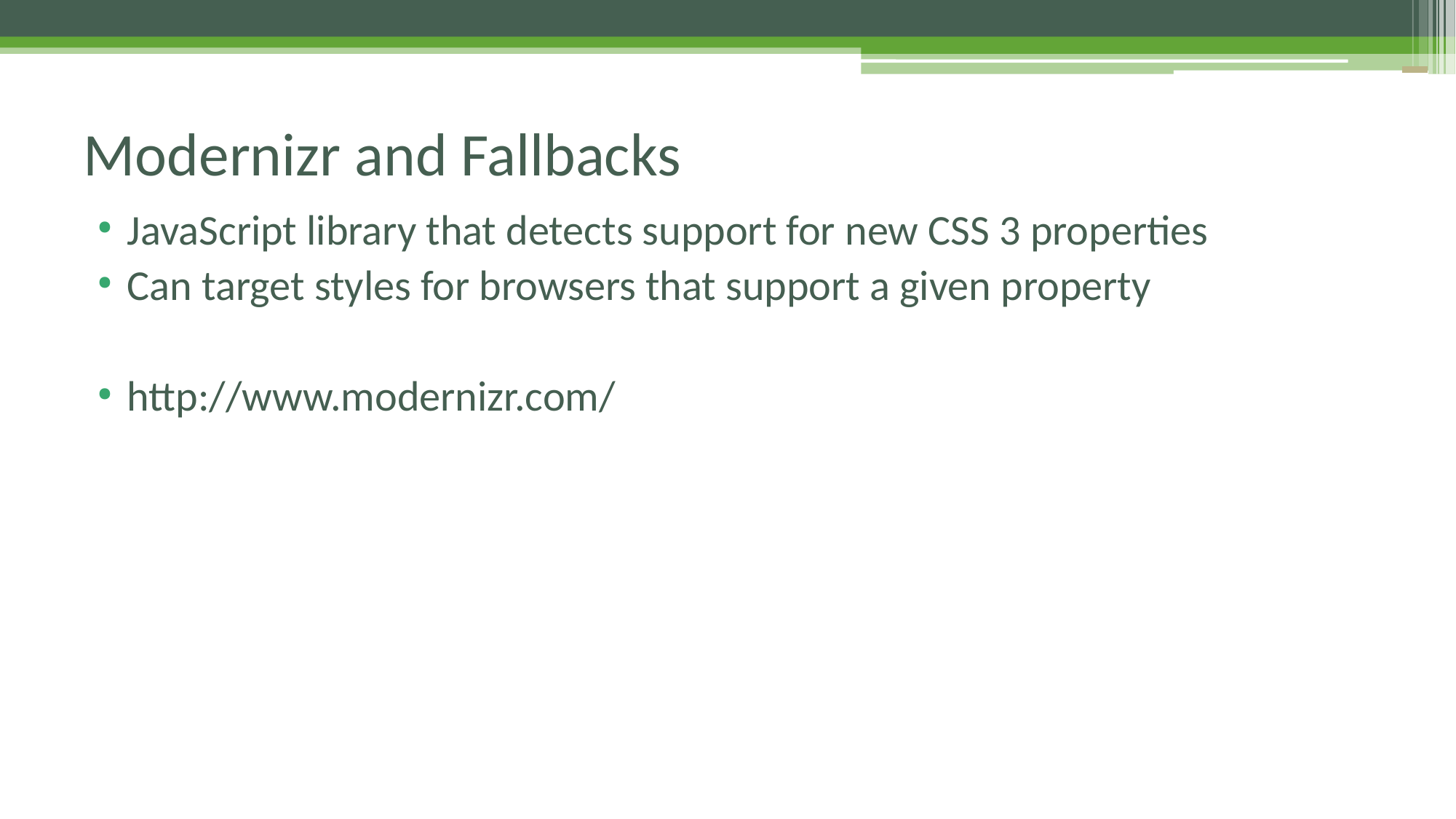

# Modernizr and Fallbacks
JavaScript library that detects support for new CSS 3 properties
Can target styles for browsers that support a given property

http://www.modernizr.com/